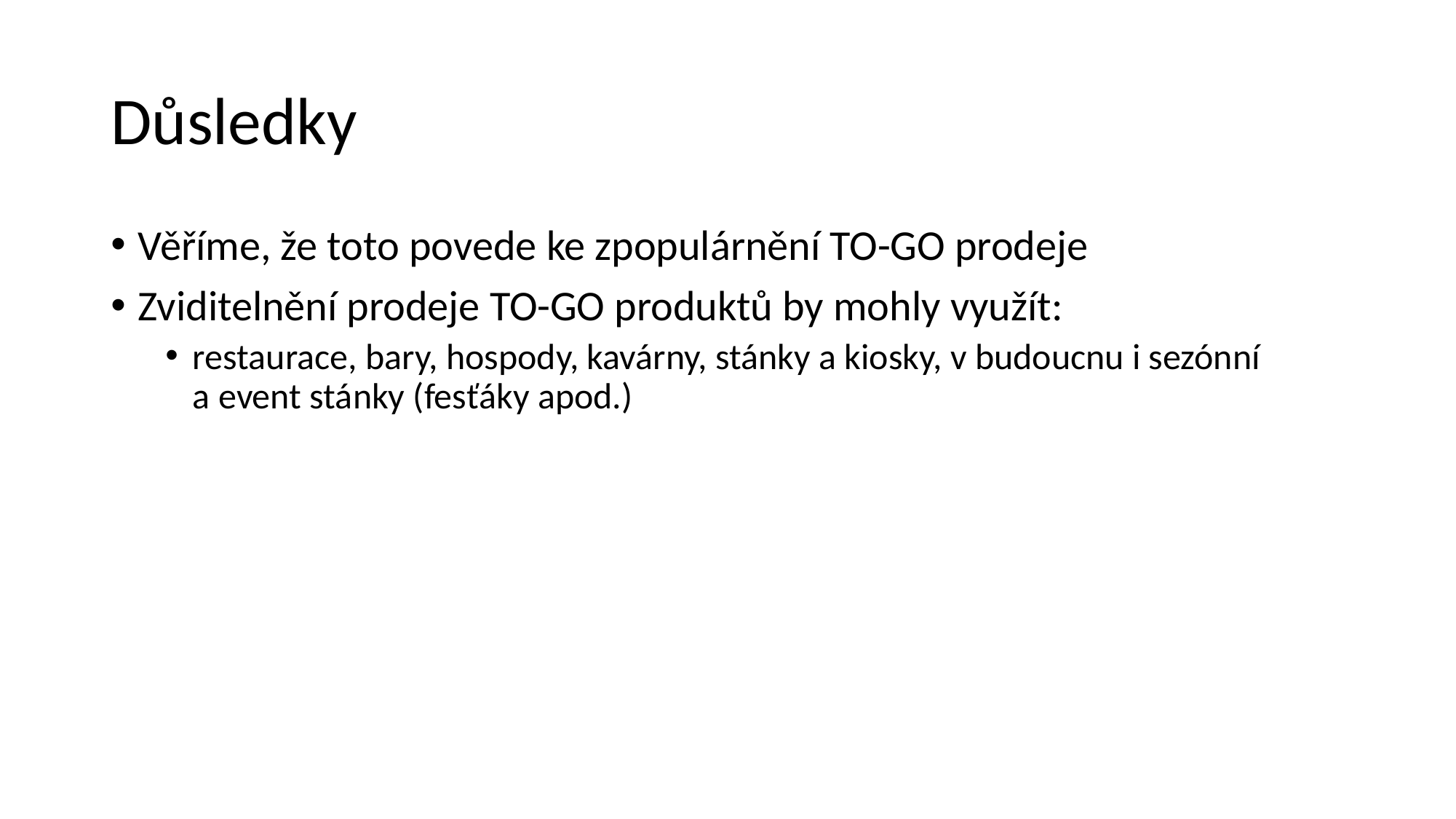

# Důsledky
Věříme, že toto povede ke zpopulárnění TO-GO prodeje
Zviditelnění prodeje TO-GO produktů by mohly využít:
restaurace, bary, hospody, kavárny, stánky a kiosky, v budoucnu i sezónní a event stánky (fesťáky apod.)